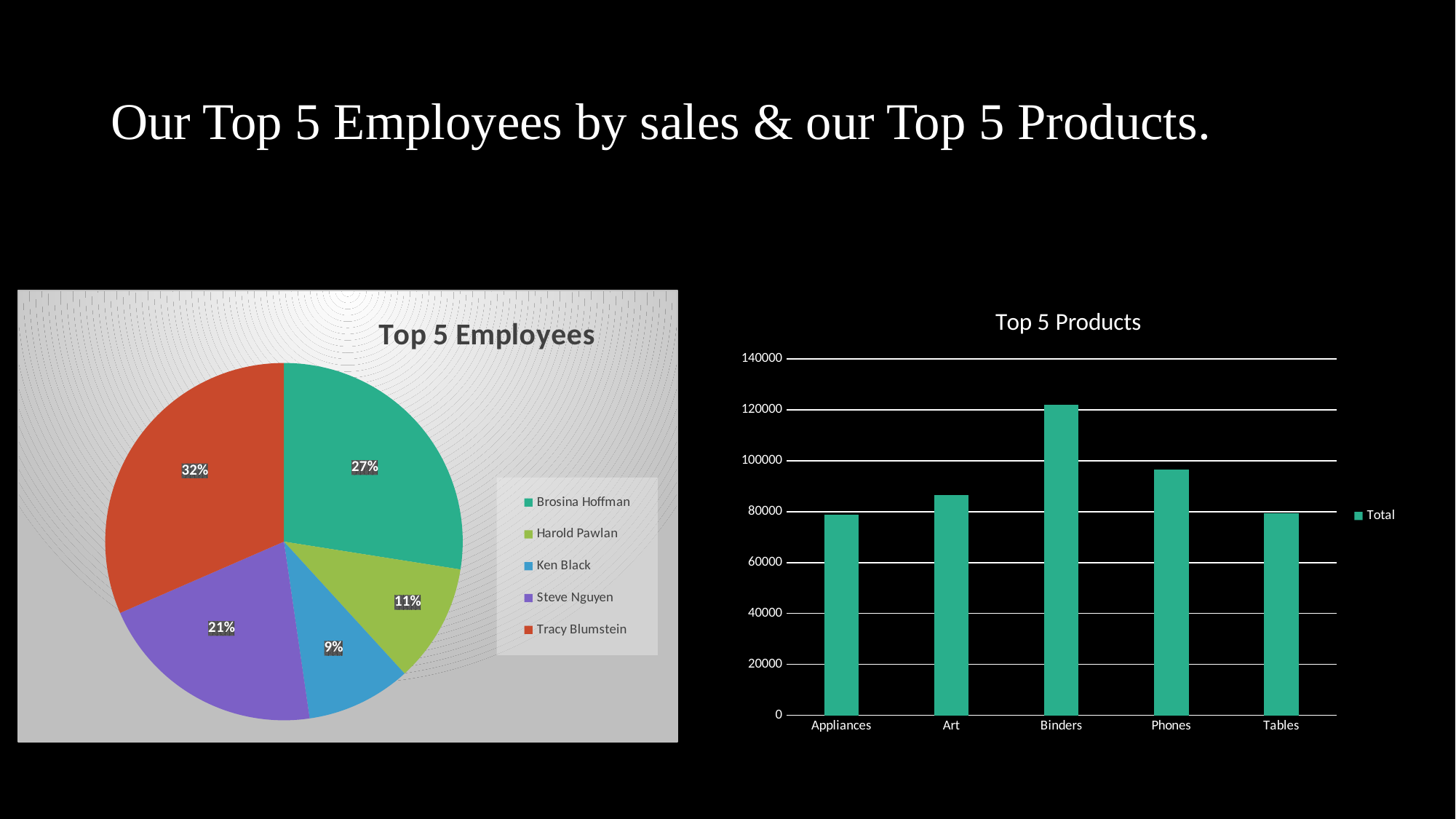

# Our Top 5 Employees by sales & our Top 5 Products.

### Chart: Top 5 Products

| Category | Total |
|---|---|
| Appliances | 78838.05555555555 |
| Art | 86450.0 |
| Binders | 121900.0 |
| Phones | 96505.0 |
| Tables | 79339.59999999996 |

### Chart: Top 5 Employees

| Category | Total |
|---|---|
| Brosina Hoffman | 136981.6555555555 |
| Harold Pawlan | 53413.0 |
| Ken Black | 47250.0 |
| Steve Nguyen | 103458.0 |
| Tracy Blumstein | 157112.0 |